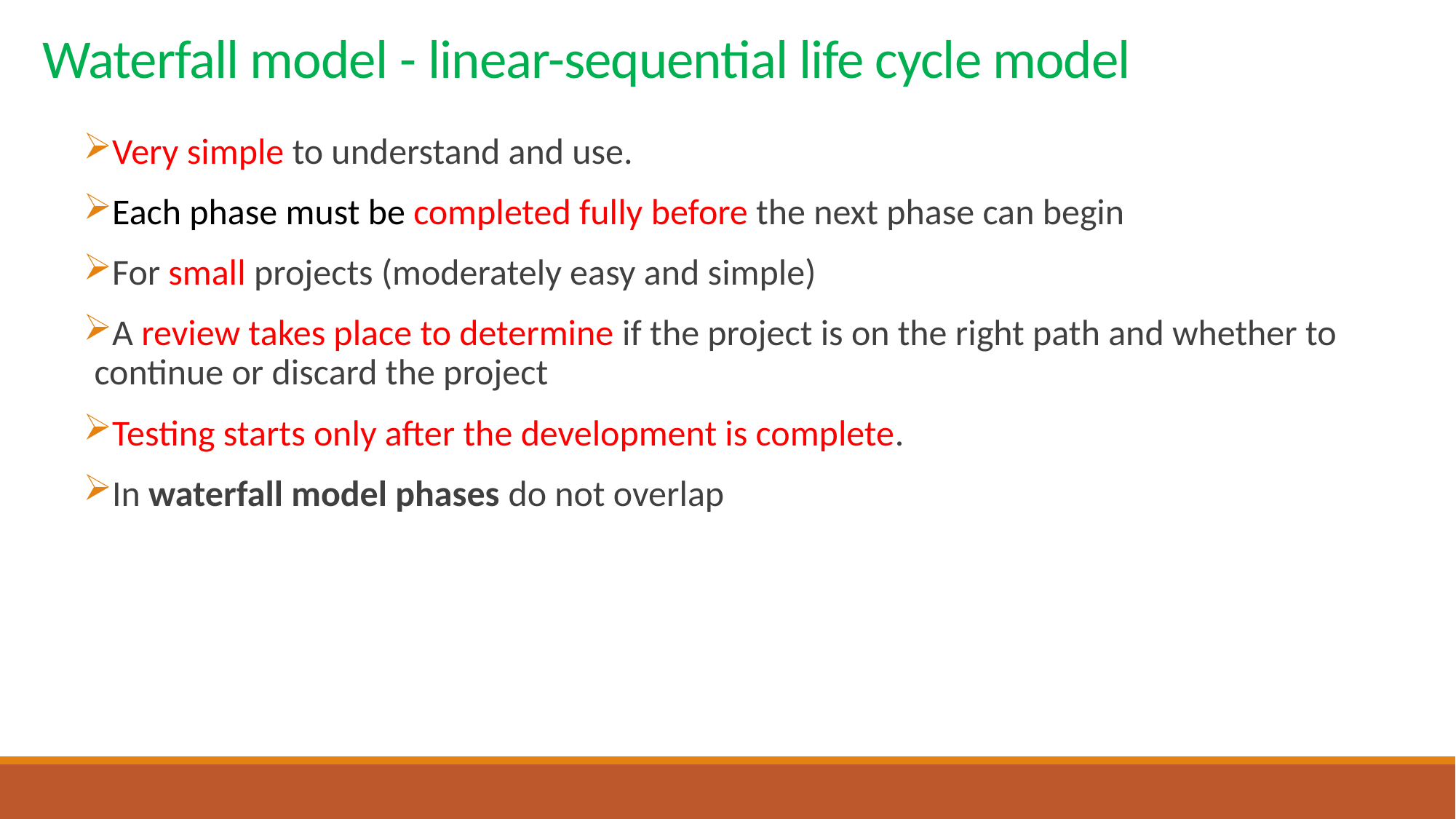

# Waterfall model - linear-sequential life cycle model
Very simple to understand and use.
Each phase must be completed fully before the next phase can begin
For small projects (moderately easy and simple)
A review takes place to determine if the project is on the right path and whether to continue or discard the project
Testing starts only after the development is complete.
In waterfall model phases do not overlap